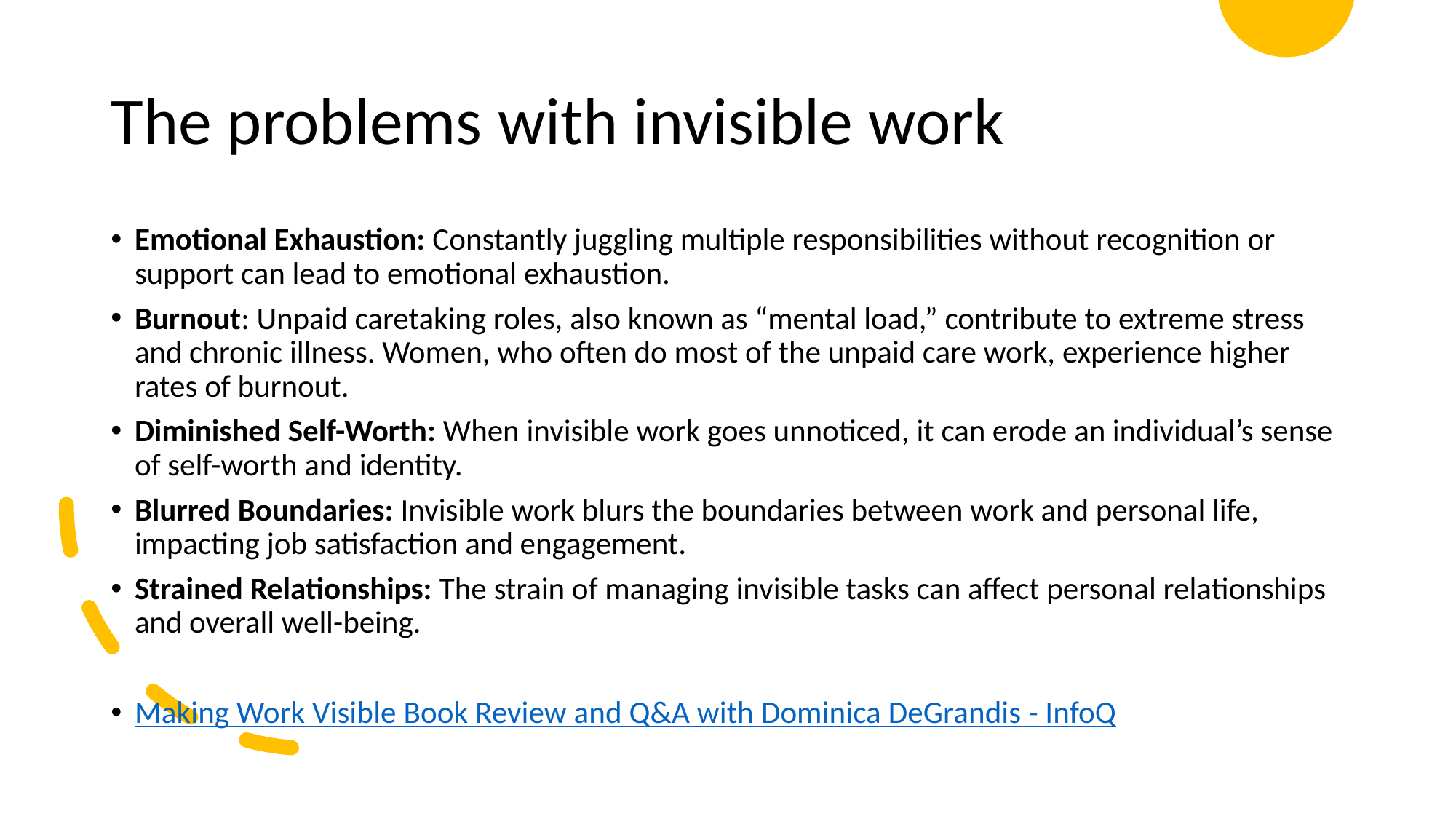

# The problems with invisible work
Emotional Exhaustion: Constantly juggling multiple responsibilities without recognition or support can lead to emotional exhaustion.
Burnout: Unpaid caretaking roles, also known as “mental load,” contribute to extreme stress and chronic illness. Women, who often do most of the unpaid care work, experience higher rates of burnout.
Diminished Self-Worth: When invisible work goes unnoticed, it can erode an individual’s sense of self-worth and identity.
Blurred Boundaries: Invisible work blurs the boundaries between work and personal life, impacting job satisfaction and engagement.
Strained Relationships: The strain of managing invisible tasks can affect personal relationships and overall well-being.

Making Work Visible Book Review and Q&A with Dominica DeGrandis - InfoQ